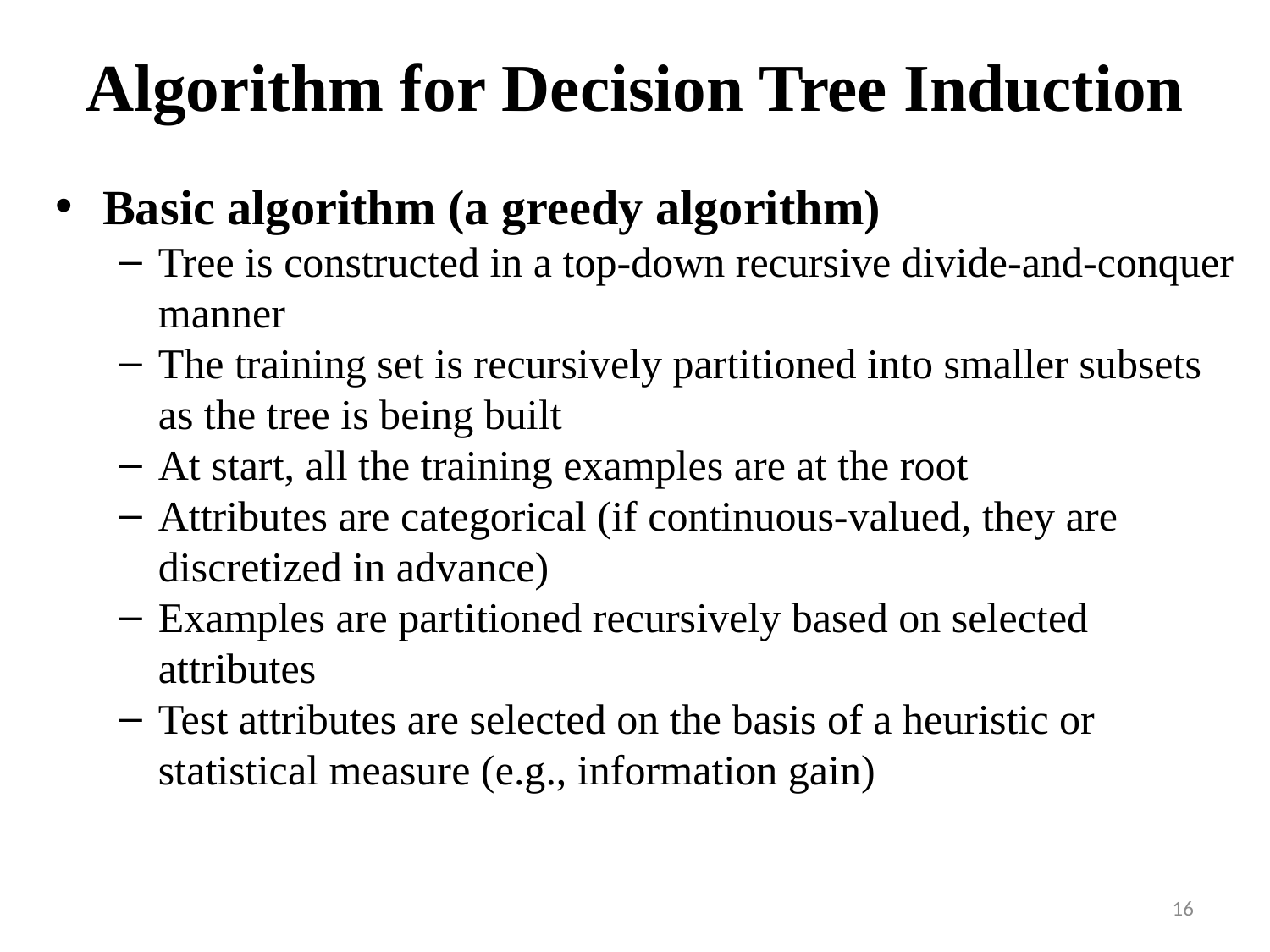

# Algorithm for Decision Tree Induction
Basic algorithm (a greedy algorithm)
Tree is constructed in a top-down recursive divide-and-conquer manner
The training set is recursively partitioned into smaller subsets as the tree is being built
At start, all the training examples are at the root
Attributes are categorical (if continuous-valued, they are discretized in advance)
Examples are partitioned recursively based on selected attributes
Test attributes are selected on the basis of a heuristic or statistical measure (e.g., information gain)
16